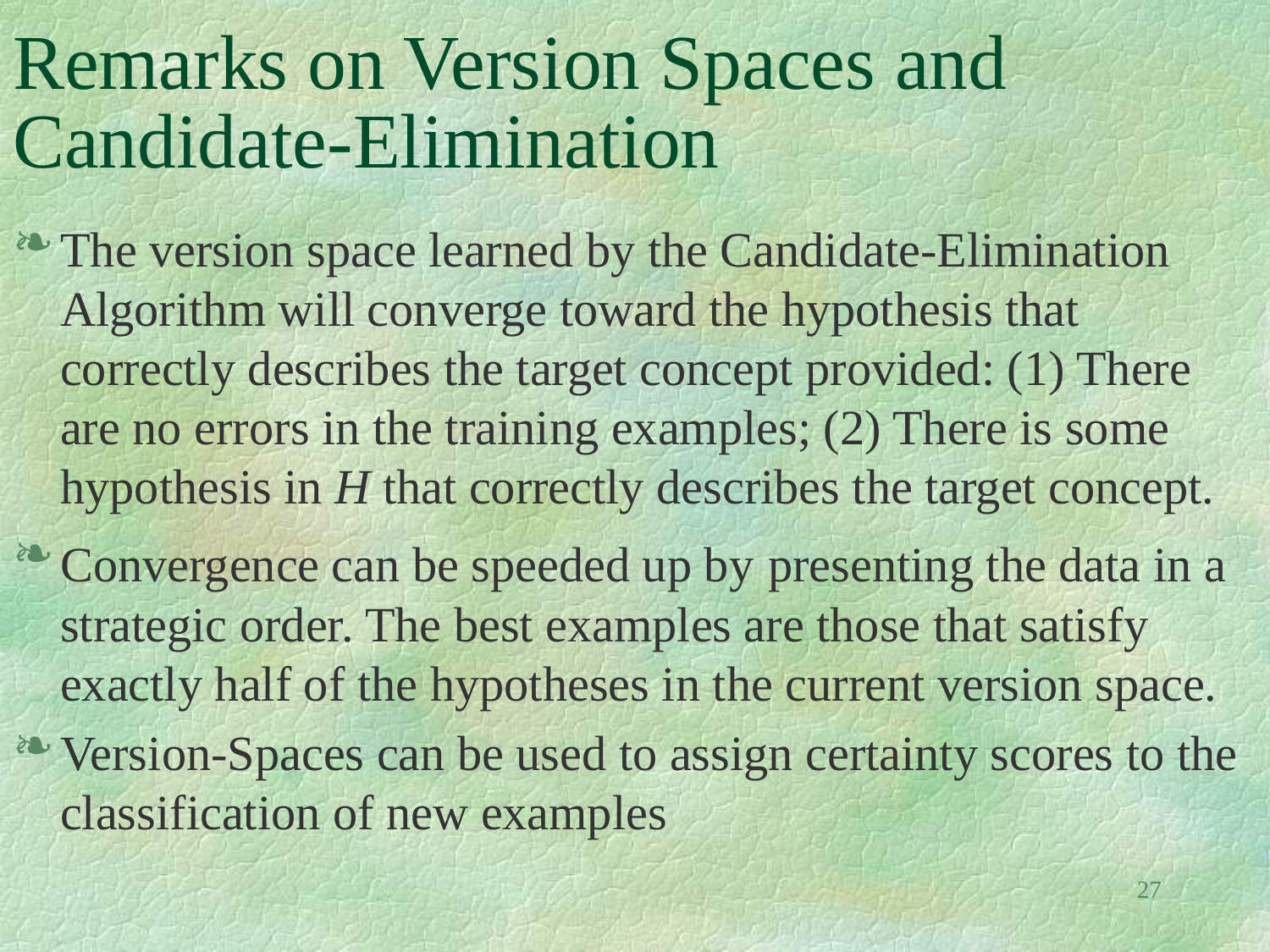

# Remarks on Version Spaces and Candidate-Elimination
The version space learned by the Candidate-Elimination Algorithm will converge toward the hypothesis that correctly describes the target concept provided: (1) There are no errors in the training examples; (2) There is some hypothesis in H that correctly describes the target concept.
Convergence can be speeded up by presenting the data in a strategic order. The best examples are those that satisfy exactly half of the hypotheses in the current version space.
Version-Spaces can be used to assign certainty scores to the classification of new examples
27